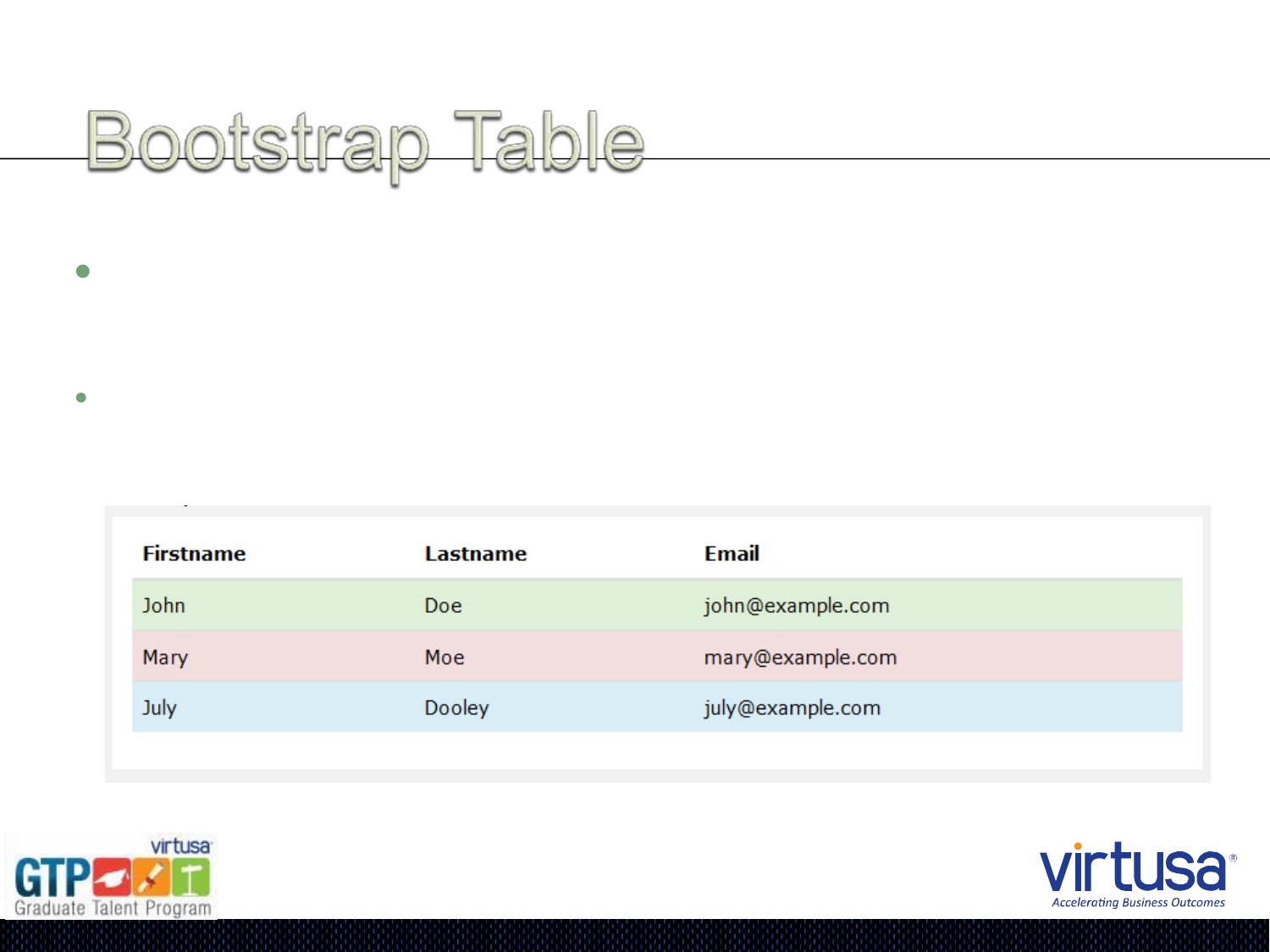

Contextual Classes
Contextual classes can be used to color table rows (<tr>)
or table cells (<td>):